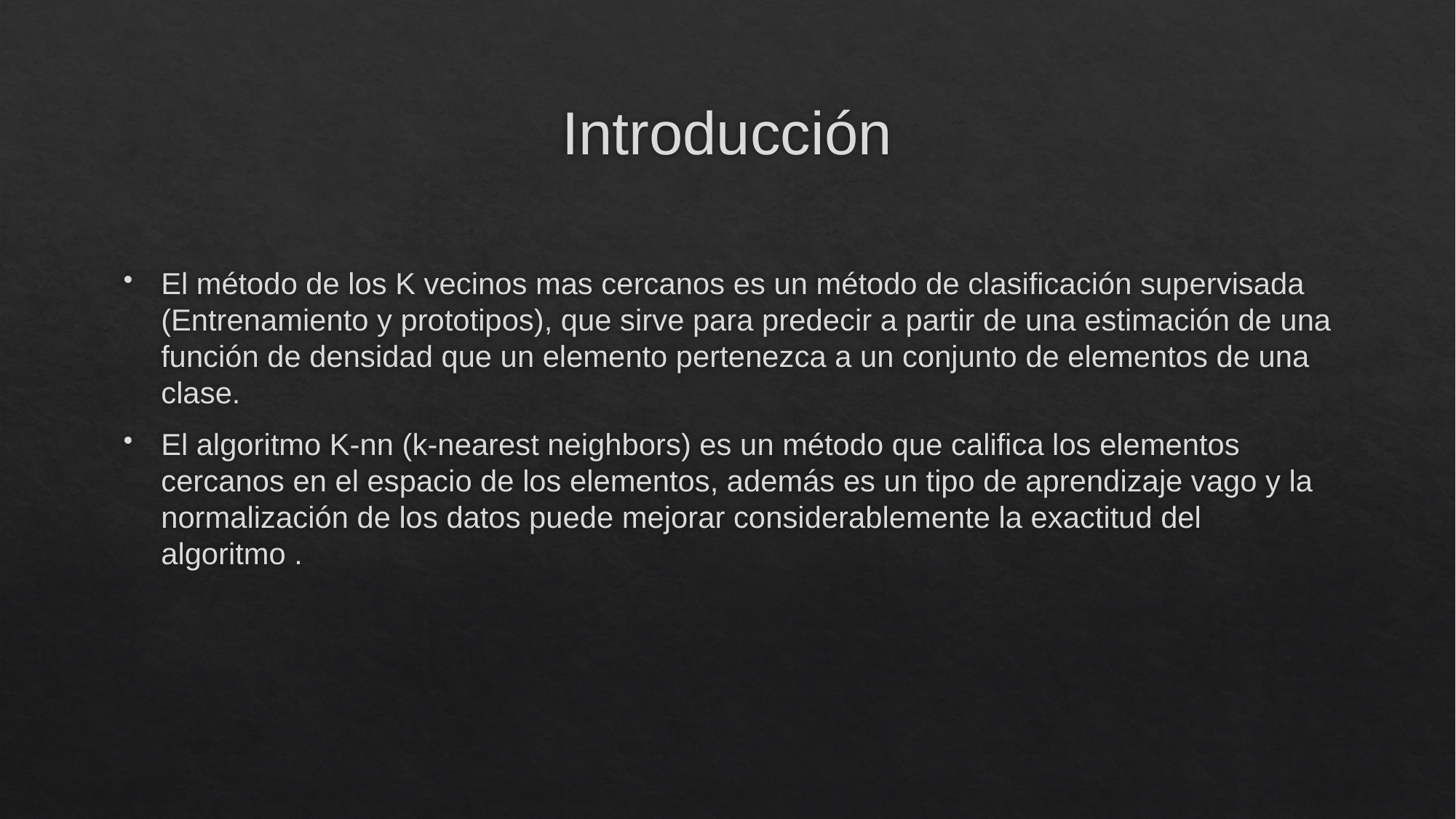

# Introducción

El método de los K vecinos mas cercanos es un método de clasificación supervisada (Entrenamiento y prototipos), que sirve para predecir a partir de una estimación de una función de densidad que un elemento pertenezca a un conjunto de elementos de una clase.
El algoritmo K-nn (k-nearest neighbors) es un método que califica los elementos cercanos en el espacio de los elementos, además es un tipo de aprendizaje vago y la normalización de los datos puede mejorar considerablemente la exactitud del algoritmo .